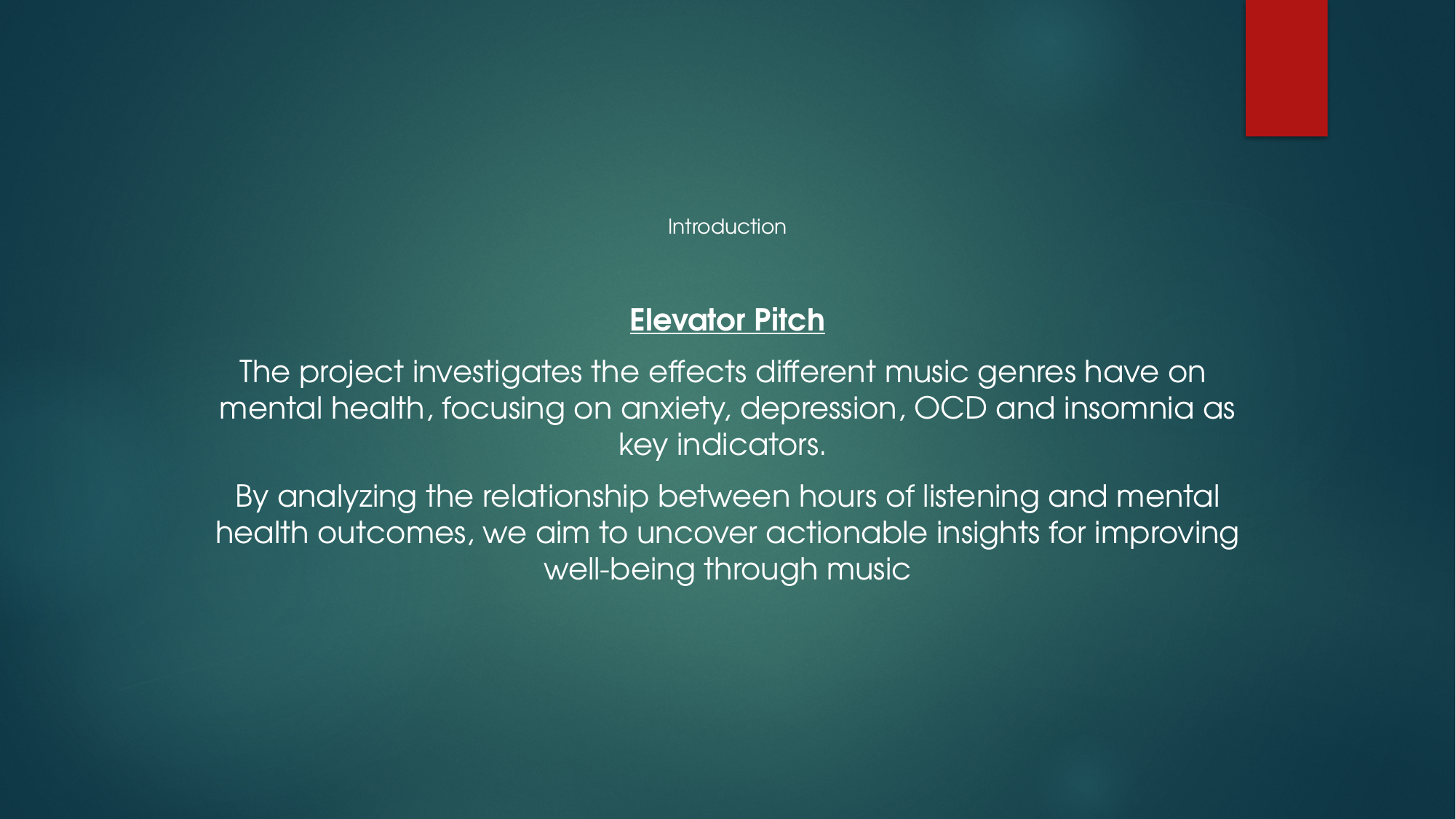

# Introduction
Elevator Pitch
The project investigates the effects different music genres have on  mental health, focusing on anxiety, depression, OCD and insomnia as key indicators.
By analyzing the relationship between hours of listening and mental health outcomes, we aim to uncover actionable insights for improving well-being through music